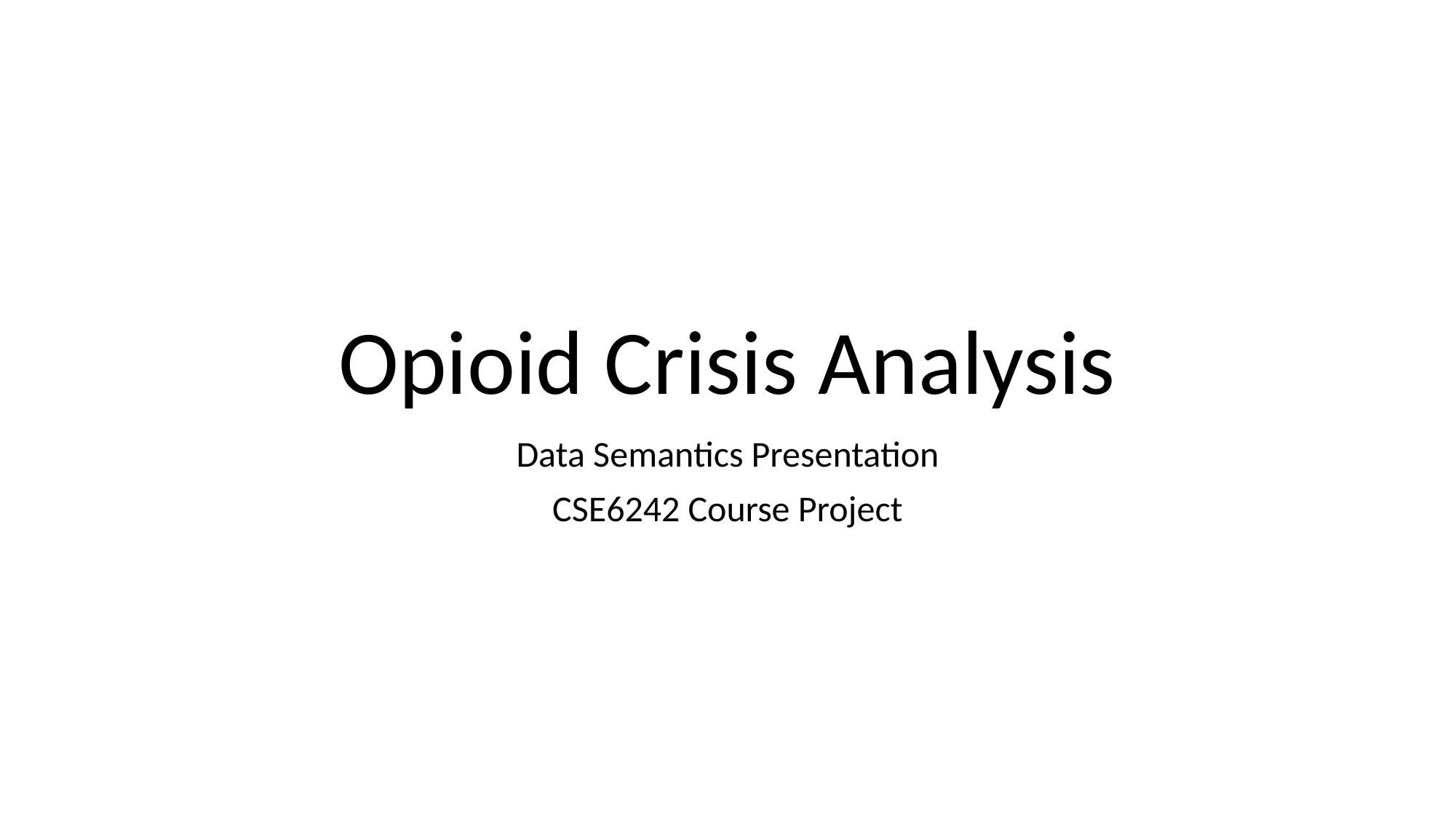

# Opioid Crisis Analysis
Data Semantics Presentation
CSE6242 Course Project